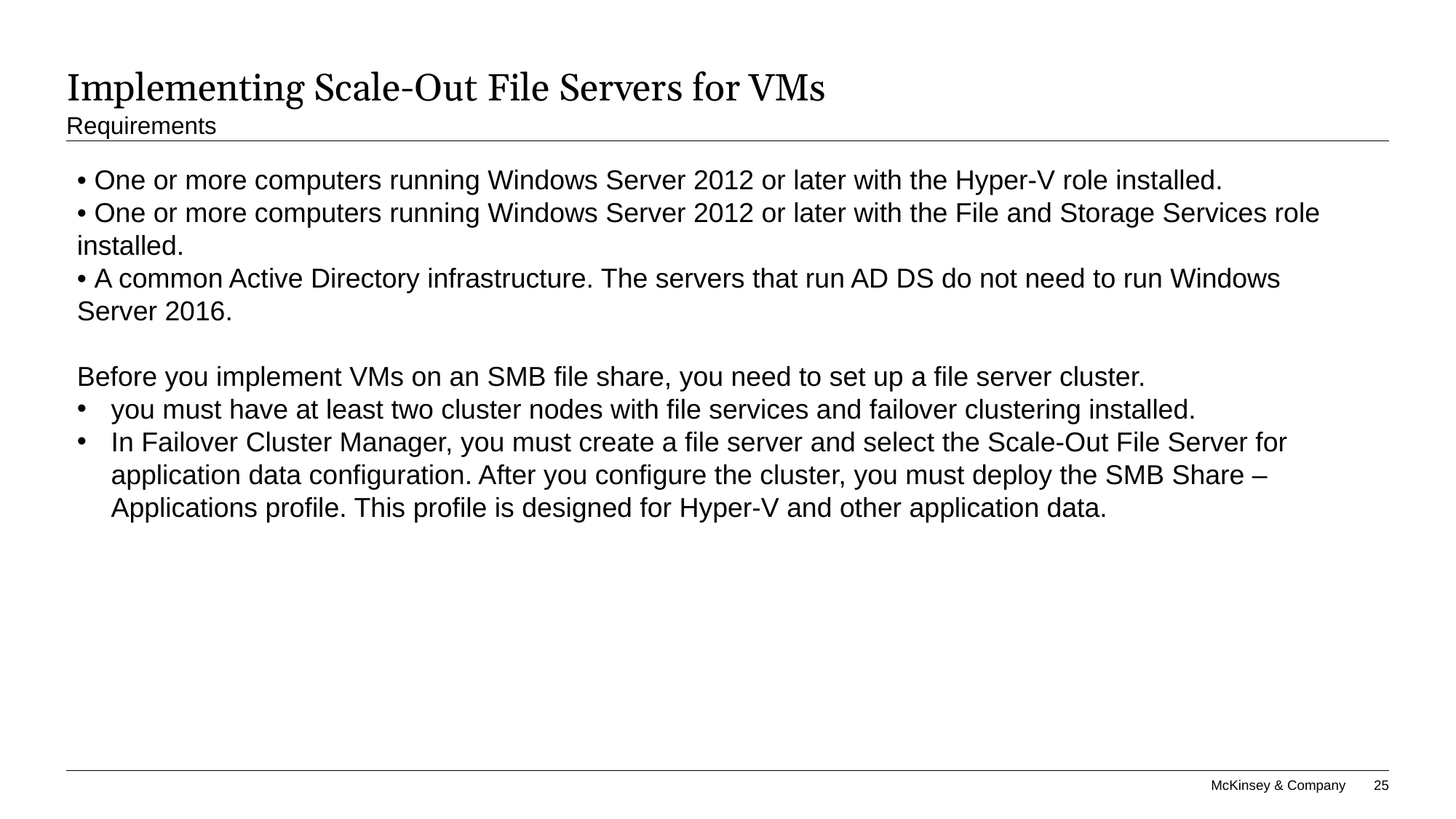

# Implementing Scale-Out File Servers for VMs
Requirements
• One or more computers running Windows Server 2012 or later with the Hyper-V role installed.
• One or more computers running Windows Server 2012 or later with the File and Storage Services role installed.
• A common Active Directory infrastructure. The servers that run AD DS do not need to run Windows
Server 2016.

Before you implement VMs on an SMB file share, you need to set up a file server cluster.
you must have at least two cluster nodes with file services and failover clustering installed.
In Failover Cluster Manager, you must create a file server and select the Scale-Out File Server for application data configuration. After you configure the cluster, you must deploy the SMB Share – Applications profile. This profile is designed for Hyper-V and other application data.